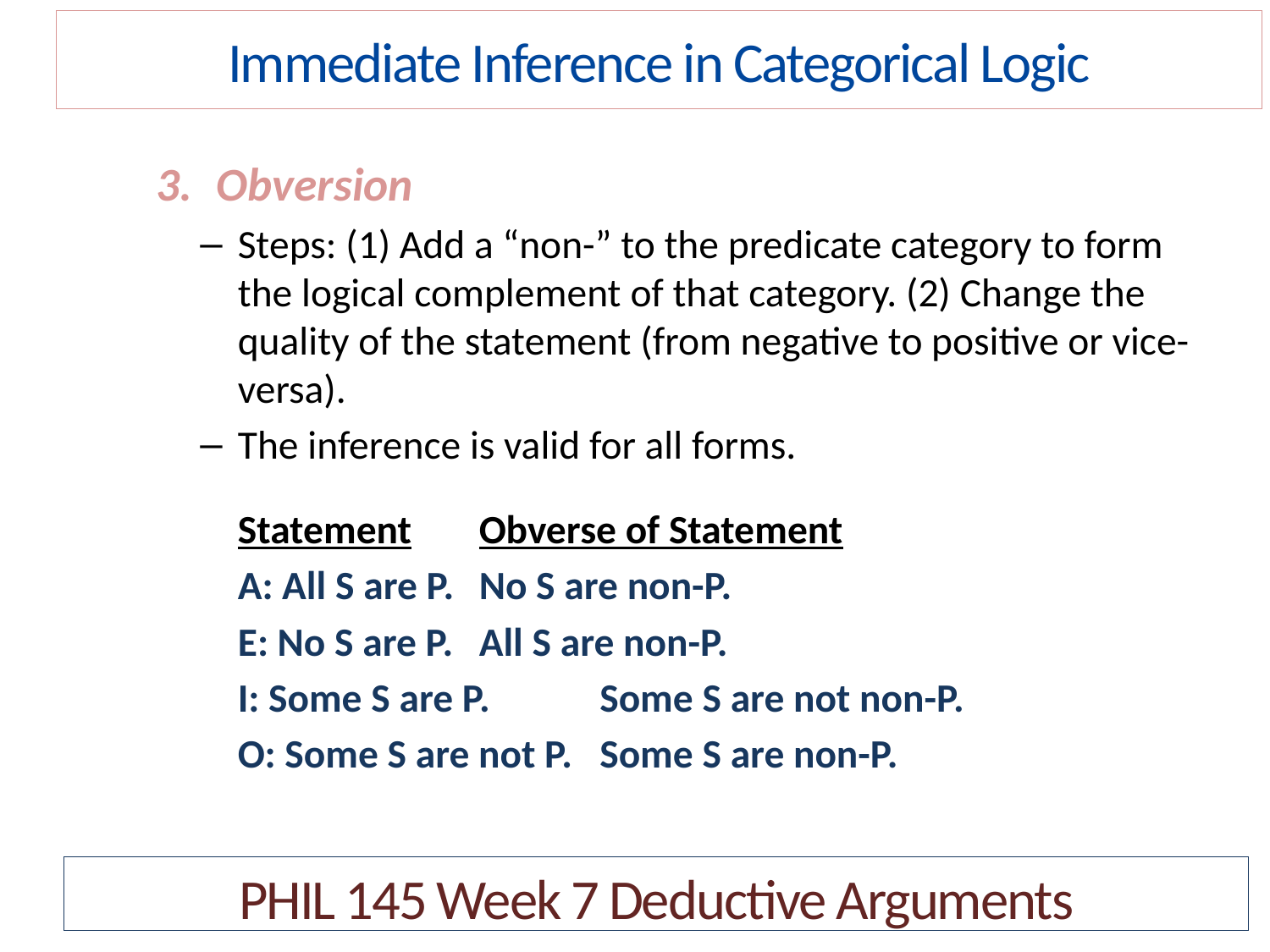

Immediate Inference in Categorical Logic
Obversion
Steps: (1) Add a “non-” to the predicate category to form the logical complement of that category. (2) Change the quality of the statement (from negative to positive or vice-versa).
The inference is valid for all forms.

	Statement		Obverse of Statement
	A: All S are P.		No S are non-P.
	E: No S are P. 		All S are non-P.
	I: Some S are P. 	Some S are not non-P.
	O: Some S are not P. 	Some S are non-P.
PHIL 145 Week 7 Deductive Arguments